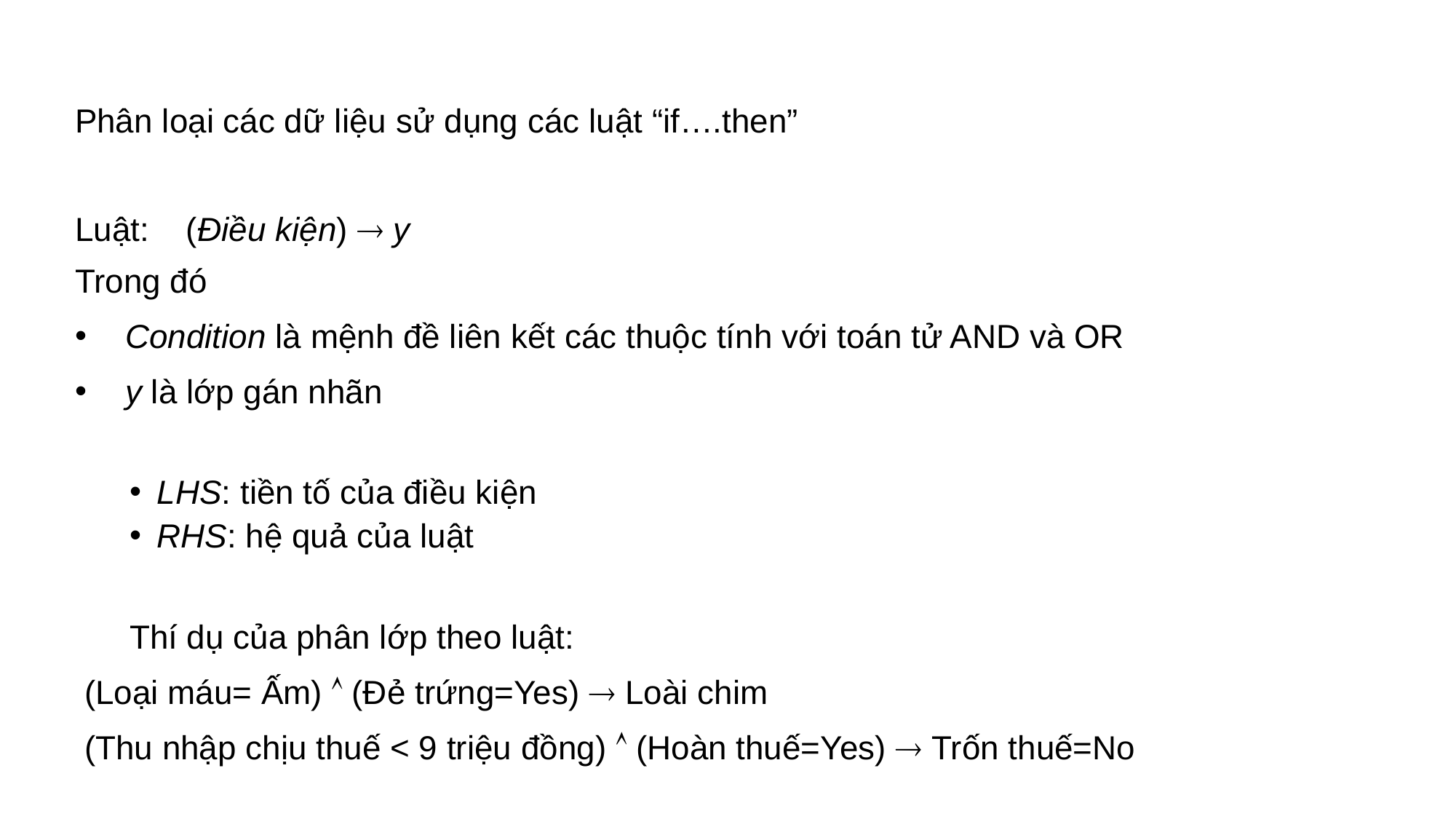

# m

Phân loại các dữ liệu sử dụng các luật “if….then”

Luật:    (Điều kiện) → y
Trong đó
 Condition là mệnh đề liên kết các thuộc tính với toán tử AND và OR
 y là lớp gán nhãn

LHS: tiền tố của điều kiện
RHS: hệ quả của luật

Thí dụ của phân lớp theo luật:
 (Loại máu= Ấm) ∧ (Đẻ trứng=Yes) → Loài chim
 (Thu nhập chịu thuế < 9 triệu đồng) ∧ (Hoàn thuế=Yes) → Trốn thuế=No